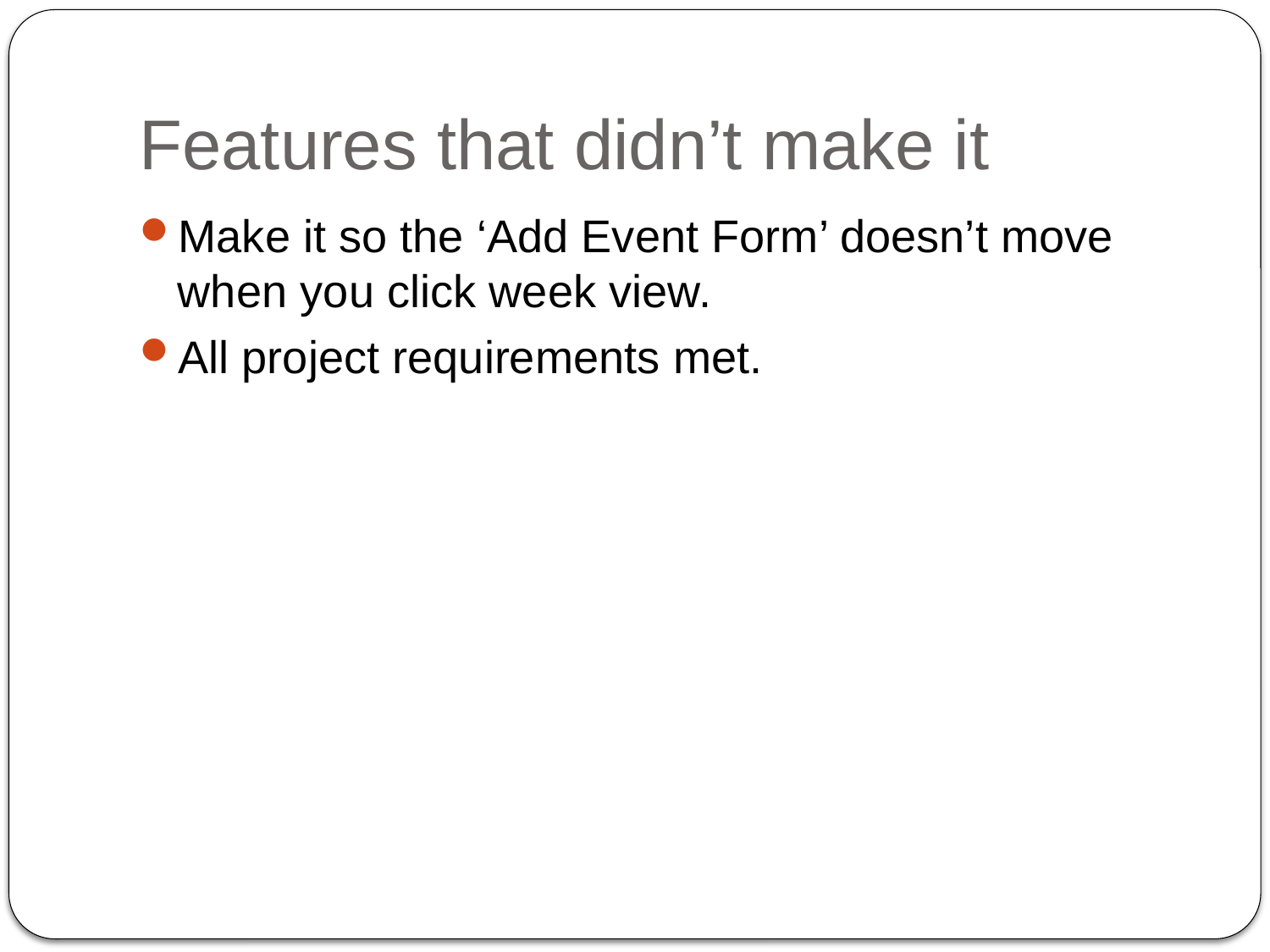

# Features that didn’t make it
Make it so the ‘Add Event Form’ doesn’t move when you click week view.
All project requirements met.